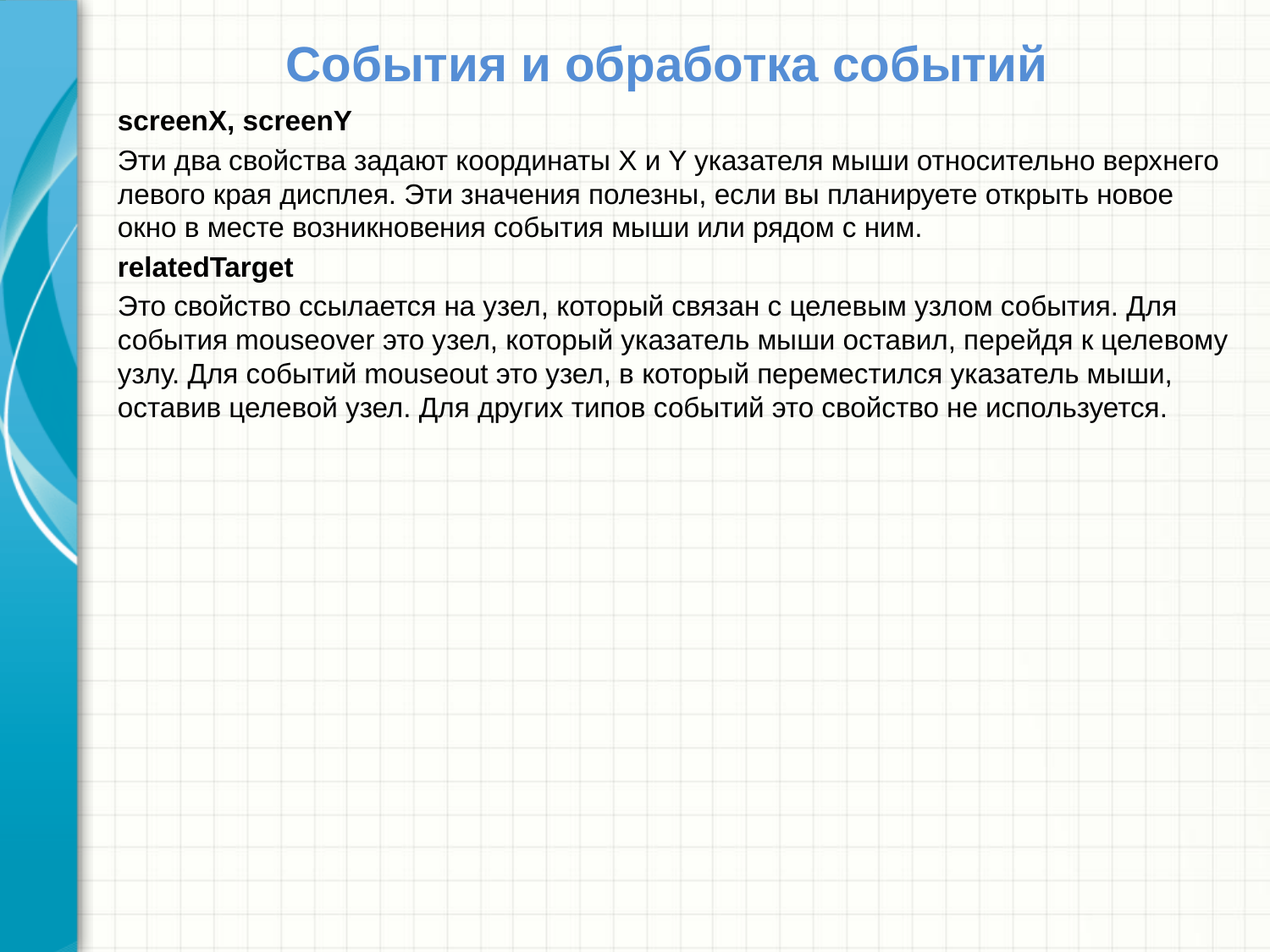

# События и обработка событий
screenX, screenY
Эти два свойства задают координаты X и Y указателя мыши относительно верхнего левого края дисплея. Эти значения полезны, если вы планируете открыть новое окно в месте возникновения события мыши или рядом с ним.
relatedTarget
Это свойство ссылается на узел, который связан с целевым узлом события. Для события mouseover это узел, который указатель мыши оставил, перейдя к целевому узлу. Для событий mouseout это узел, в который переместился указатель мыши, оставив целевой узел. Для других типов событий это свойство не используется.